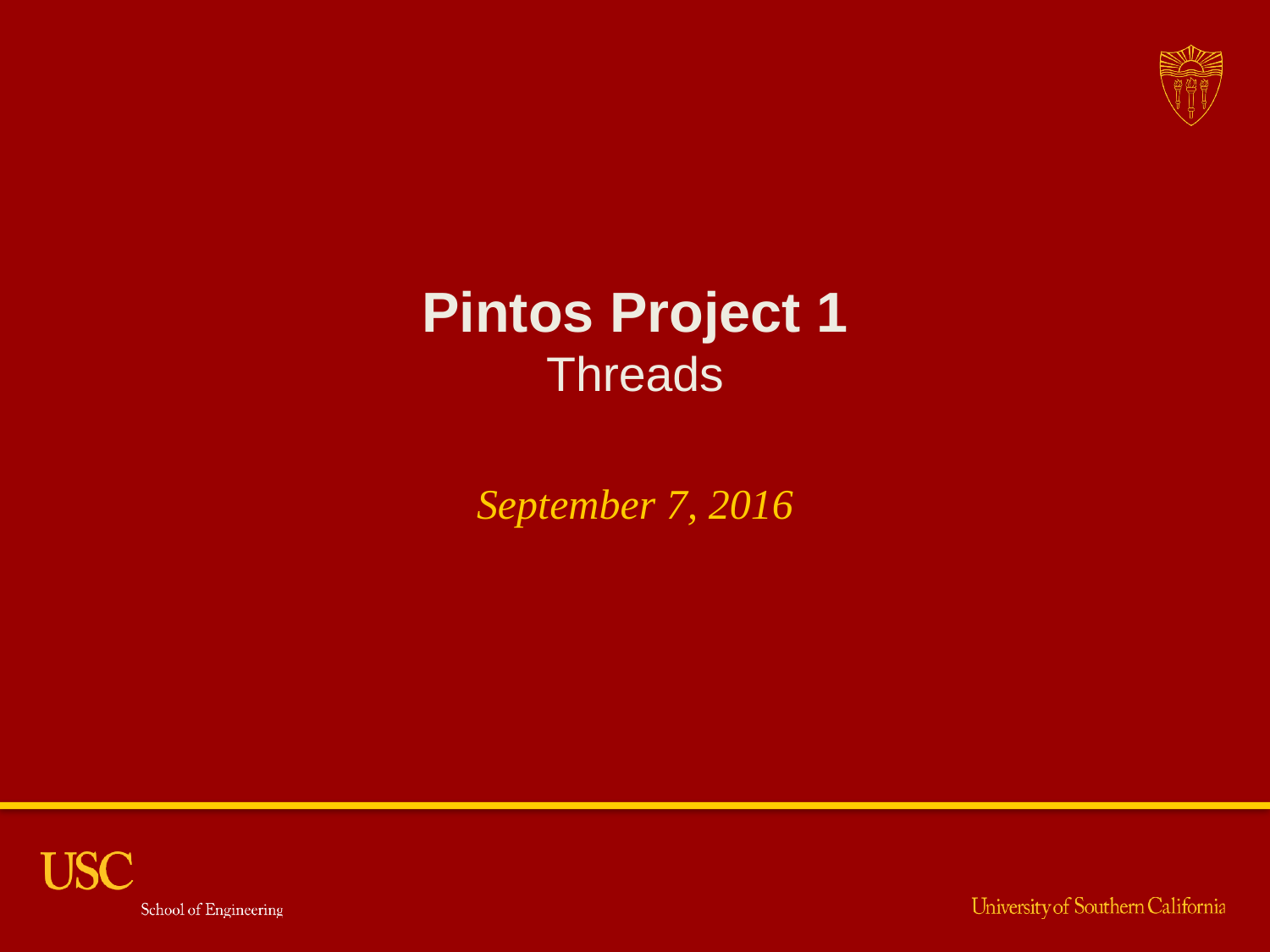

Pintos Project 1
Threads
September 7, 2016